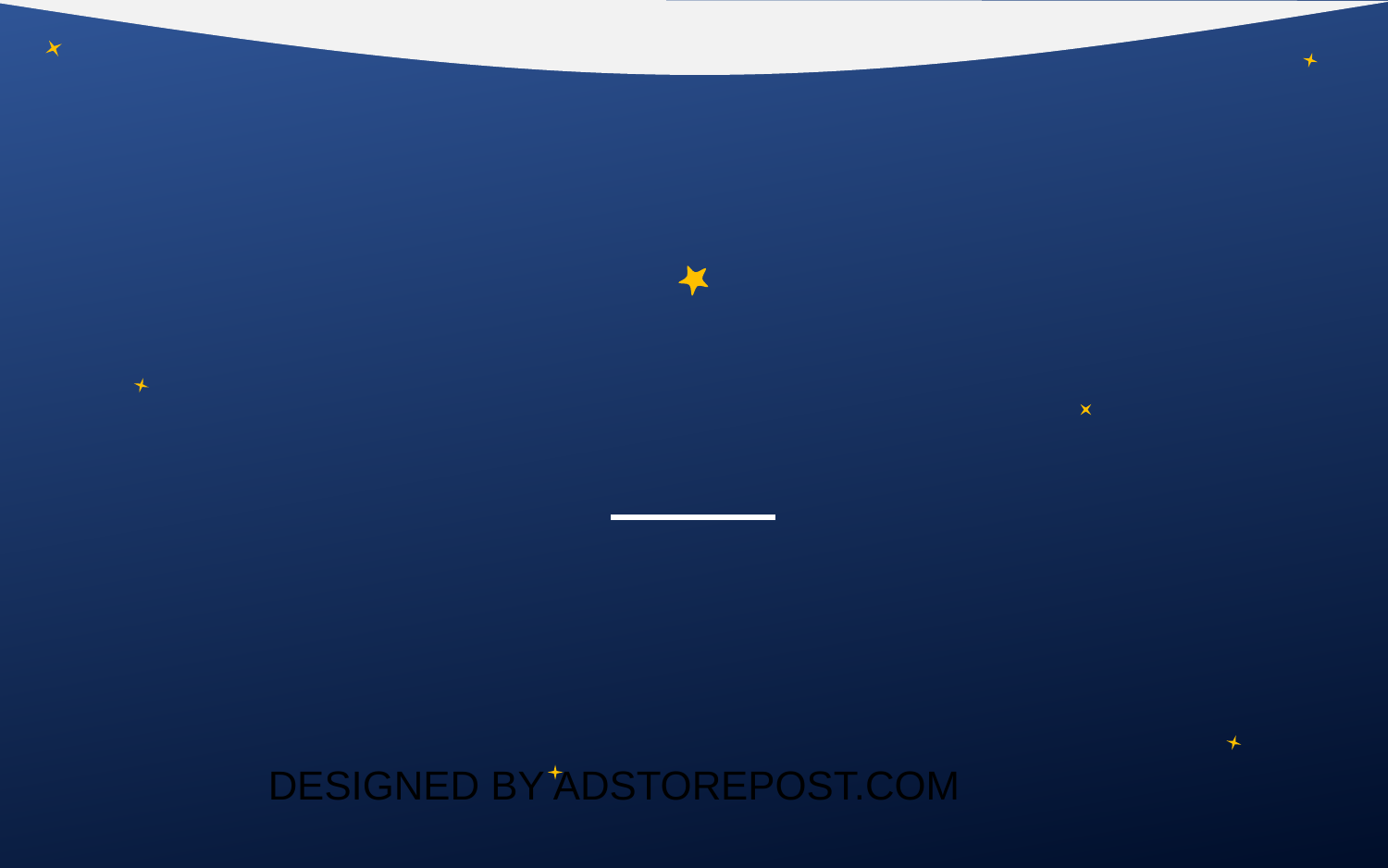

# THANK YOU
ON THE MONN
DESIGNED BY ADSTOREPOST.COM